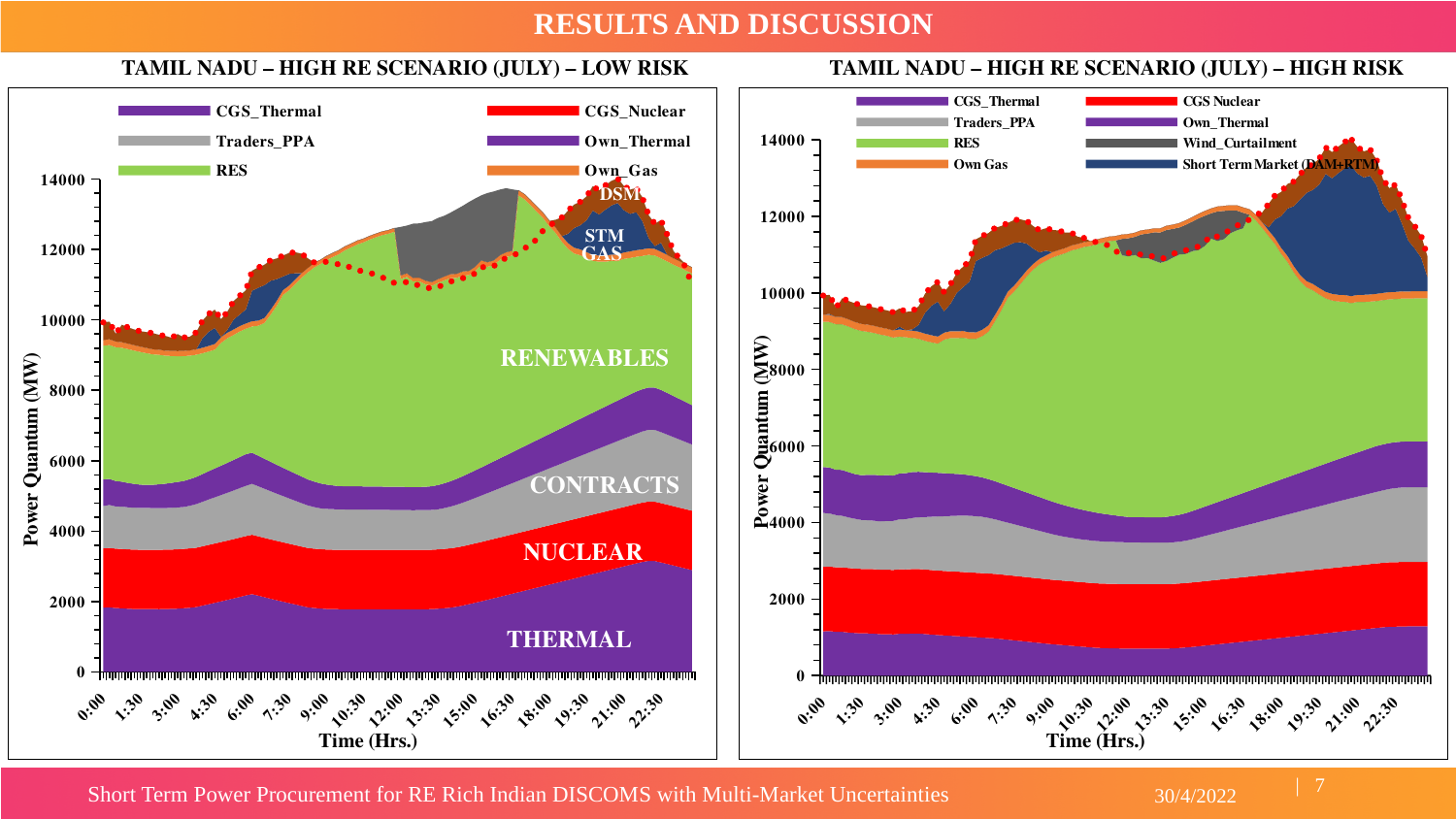

RESULTS AND DISCUSSION
TAMIL NADU – HIGH RE SCENARIO (JULY) – LOW RISK
TAMIL NADU – HIGH RE SCENARIO (JULY) – HIGH RISK

### Chart

| Category | CGS_Thermal |  |  |  |  |  |  |  |  |  |
|---|---|---|---|---|---|---|---|---|---|---|
| 1 | 1828.3459162648955 | 1686.0 | 1200.5666666666668 | 756.0 | 3796.94174700961 | 166.769211846177 | 0.0 | 496.559133778281 | 0.0 | 9931.18267556563 |
| 1.0416666666666666E-2 | 1834.7042887156856 | 1686.0 | 1221.8733333333332 | 740.0 | 3805.186035989 | 164.275878512844 | 0.0 | 497.475765081625 | 0.0 | 9949.51530163249 |
| 2.0833333333333332E-2 | 1814.905916264895 | 1686.0 | 1197.9 | 724.0 | 3805.186035989 | 161.782545179511 | 0.0 | 215.986134764794 | 0.0 | 9605.7606321982 |
| 3.125E-2 | 1806.8333333333333 | 1686.0 | 1203.6063930294465 | 708.0 | 3805.186035989 | 159.289211846177 | 0.0 | 493.100788115682 | 0.0 | 9862.01576231364 |
| 4.1666666666666664E-2 | 1793.4599999999998 | 1686.0 | 1195.2333333333333 | 692.0 | 3805.186035989 | 156.795878512844 | 0.0 | 458.897273577252 | 0.0 | 9787.57252141243 |
| 5.2083333333333336E-2 | 1786.7400000000002 | 1686.0 | 1191.9 | 676.0 | 3788.69745803023 | 154.302545179511 | 0.0 | 444.722788094799 | 0.0 | 9728.36279130454 |
| 6.25E-2 | 1783.0333333333333 | 1686.0 | 1189.9 | 660.0 | 3772.20888007146 | 151.809211846177 | 0.0 | 433.504545510011 | 0.0 | 9676.45597076098 |
| 7.2916666666666671E-2 | 1782.9266666666667 | 1686.0 | 1188.4 | 660.0 | 3739.23172415393 | 149.315878512844 | 0.0 | 450.049745734298 | 0.0 | 9655.92401506774 |
| 8.3333333333333329E-2 | 1782.8200000000002 | 1686.0 | 1186.4 | 660.0 | 3706.2545682364 | 146.822545179511 | 0.0 | 453.872447914349 | 0.0 | 9622.16956133026 |
| 9.375E-2 | 1782.7133333333336 | 1686.0 | 1184.4 | 676.0 | 3681.52170129824 | 144.329211846177 | 0.0 | 422.86461006994 | 0.0 | 9577.82885654769 |
| 0.10416666666666667 | 1786.2066666666665 | 1686.0 | 1182.4 | 692.0 | 3640.30025640133 | 141.835878512844 | 0.0 | 416.83888847166 | 0.0 | 9545.5816900525 |
| 0.11458333333333333 | 1789.9133333333334 | 1686.0 | 1185.7333333333333 | 708.0 | 3607.32310048379 | 144.329211846177 | 0.0 | 375.000129628195 | 0.0 | 9496.29910862483 |
| 0.125 | 1796.633333333333 | 1686.0 | 1189.0666666666668 | 724.0 | 3574.34594456626 | 146.822545179511 | 0.0 | 479.83518367083 | 0.0 | 9596.7036734166 |
| 0.13541666666666666 | 1810.006666666667 | 1686.0 | 1188.4 | 740.0 | 3549.61307762811 | 149.315878512844 | 0.0 | 379.565285308508 | 0.0 | 9502.90090811613 |
| 0.14583333333333334 | 1823.38 | 1686.0 | 1211.7066666666663 | 756.0 | 3508.39163273119 | 151.809211846177 | 0.0 | 387.503461631046 | 0.0 | 9524.79097287508 |
| 0.15625 | 1841.8956436822064 | 1686.0 | 1237.6800000000005 | 772.0 | 3475.41447681366 | 154.302545179511 | 0.0 | 482.489087667125 | 0.0 | 9649.7817533425 |
| 0.16666666666666666 | 1882.2689770155398 | 1686.0 | 1263.653333333333 | 788.0 | 3434.19303191674 | 156.795878512844 | 266.785371060383 | 498.826136412571 | 0.0 | 9976.52272825141 |
| 0.17708333333333334 | 1922.6423103488735 | 1686.0 | 1289.6266666666666 | 804.0 | 3401.21587599921 | 159.289211846177 | 401.3545183611043 | 508.63834648537 | 0.0 | 10172.7669297074 |
| 0.1875 | 1963.0156436822058 | 1686.0 | 1311.6000000000008 | 820.0 | 3376.48300906106 | 161.782545179511 | 454.6832803554288 | 514.398130435695 | 0.0 | 10287.9626087139 |
| 0.19791666666666666 | 2003.1756436822072 | 1686.0 | 1333.5733333333328 | 836.0 | 3490.826634668876 | 160.196666666667 | 8.89870770203612 | 500.98268347648 | 0.0 | 10019.6536695296 |
| 0.20833333333333334 | 2043.3356436822066 | 1686.0 | 1356.8799999999997 | 852.0 | 3541.9050605686944 | 157.703333333333 | 76.3866876106956 | 511.27424869447 | 0.0 | 10225.4849738894 |
| 0.21875 | 2086.295643682206 | 1686.0 | 1380.1866666666674 | 868.0 | 3550.813973373307 | 155.21 | 277.094075099571 | 526.50528204325 | 0.0 | 10530.105640865 |
| 0.22916666666666666 | 2129.2556436822074 | 1686.0 | 1403.4933333333329 | 884.0 | 3568.915243355595 | 152.716666666667 | 326.995211007689 | 534.28295252871 | 0.0 | 10685.6590505742 |
| 0.23958333333333334 | 2172.2156436822056 | 1686.0 | 1426.7999999999997 | 900.0 | 3564.937261268513 | 150.223333333333 | 397.91630393399 | 542.004870643055 | 0.0 | 10840.0974128611 |
| 0.25 | 2208.562310348873 | 1686.0 | 1448.773333333335 | 884.0 | 3587.8717268892015 | 147.73 | 866.739559974473 | 569.98299634452 | 0.0 | 11399.6599268904 |
| 0.26041666666666669 | 2165.3889770155397 | 1686.0 | 1422.7999999999997 | 868.0 | 3693.249082303731 | 145.236666666667 | 935.674481501826 | 574.544695130935 | 0.0 | 11490.8939026187 |
| 0.27083333333333331 | 2122.2156436822065 | 1686.0 | 1395.4933333333329 | 852.0 | 3859.747553914929 | 142.743333333333 | 930.52071452861 | 578.353714673285 | 0.0 | 11567.0742934657 |
| 0.28125 | 2079.042310348873 | 1686.0 | 1368.1866666666674 | 836.0 | 4182.604071761345 | 140.25 | 821.070892223117 | 584.902839 | 0.0 | 11698.05678 |
| 0.29166666666666669 | 2035.8689770155402 | 1686.0 | 1340.8799999999997 | 820.0 | 4527.065807577994 | 137.756666666667 | 613.143093504284 | 587.406028671815 | 0.0 | 11748.1205734363 |
| 0.30208333333333331 | 1995.4956436822065 | 1686.0 | 1313.5733333333328 | 804.0 | 4912.748988291563 | 135.263333333333 | 388.104235718328 | 591.325554439935 | 0.0 | 11826.5110887987 |
| 0.3125 | 1955.1223103488733 | 1686.0 | 1286.2666666666673 | 788.0 | 5131.36680864783 | 132.77 | 329.399824137573 | 595.206611042155 | 0.0 | 11904.1322208431 |
| 0.32291666666666702 | 1914.7489770155403 | 1686.0 | 1260.293333333333 | 772.0 | 5390.73203980187 | 130.276666666667 | 171.327178532145 | 596.072536597345 | 0.0 | 11921.4507319469 |
| 0.33333333333333398 | 1874.3756436822057 | 1686.0 | 1234.3199999999997 | 756.0 | 5652.75088582468 | 127.783333333333 | 0.0 | 549.13788164038 | 0.0 | 11880.3677444806 |
| 0.34375 | 1834.002310348873 | 1686.0 | 1208.3466666666673 | 740.0 | 5885.20366927094 | 125.29 | 0.0 | 268.014283101318 | 0.0 | 11746.8569293878 |
| 0.35416666666666702 | 1815.4866666666671 | 1686.0 | 1182.373333333333 | 724.0 | 6080.320135260399 | 122.796666666667 | 0.0 | 27.4615955569327 | 0.0 | 11638.438397484 |
| 0.36458333333333398 | 1802.1133333333328 | 1686.0 | 1159.0666666666668 | 708.0 | 6229.733102661459 | 120.303333333333 | 0.0 | 0.0 | 0.122892152217901 | 11689.36758 |
| 0.375 | 1788.7399999999998 | 1686.0 | 1155.7333333333333 | 692.0 | 6375.50672692683 | 117.81 | 0.0 | 0.0 | 0.0 | 11645.8984161664 |
| 0.38541666666666702 | 1785.0333333333333 | 1686.0 | 1152.4 | 676.0 | 6487.23223492417 | 115.316666666667 | 0.0 | 0.0 | 0.0 | 11632.5907025765 |
| 0.39583333333333398 | 1781.3266666666668 | 1686.0 | 1150.4 | 660.0 | 6590.71345394213 | 112.823333333333 | 0.0 | 0.0 | 0.0 | 11575.3957885177 |
| 0.40625 | 1781.2200000000003 | 1686.0 | 1148.4 | 660.0 | 6704.14450860995 | 110.33 | 0.0 | 0.0 | 0.0 | 11577.957883521 |
| 0.41666666666666702 | 1781.1133333333332 | 1686.0 | 1146.4 | 660.0 | 6788.48353480036 | 107.836666666667 | 0.0 | 0.0 | 0.0 | 11467.7035768643 |
| 0.42708333333333398 | 1781.0066666666667 | 1686.0 | 1144.4 | 660.0 | 6877.18172253004 | 105.343333333333 | 0.0 | 0.0 | 0.0 | 11435.9670586781 |
| 0.4375 | 1780.9 | 1686.0 | 1142.4 | 660.0 | 6936.72012505272 | 102.85 | 0.0 | 0.0 | 1.29926930091642 | 11352.9571447364 |
| 0.44791666666666702 | 1780.9 | 1686.0 | 1140.4 | 660.0 | 7017.525224905639 | 102.85 | 0.0 | 0.0 | 0.0 | 11327.1441091972 |
| 0.45833333333333398 | 1780.9 | 1686.0 | 1138.4 | 660.0 | 7084.427604939 | 102.85 | 0.0 | 0.0 | 0.0 | 11300.8618708842 |
| 0.46875 | 1780.9 | 1686.0 | 1136.4 | 660.0 | 7146.97082343309 | 102.85 | 0.0 | 0.0 | 0.0 | 11223.5558215009 |
| 0.47916666666666702 | 1780.9 | 1686.0 | 1134.4 | 660.0 | 7187.203890732009 | 102.85 | 0.0 | 0.0 | 0.988377598005172 | 11080.4544836799 |
| 0.48958333333333398 | 1780.9 | 1686.0 | 1132.4 | 660.0 | 7250.26145272496 | 102.85 | 0.0 | 0.0 | 0.0 | 11055.4348498462 |
| 0.5 | 1780.9 | 1686.0 | 1130.4 | 660.0 | 5907.81853882246 | 102.85 | 0.0 | 0.0 | 1376.15293675818 | 11043.2179113164 |
| 0.51041666666666696 | 1780.9 | 1686.0 | 1128.4 | 660.0 | 5970.207072056918 | 102.85 | 0.0 | 0.0 | 1354.35502884172 | 11079.5781609189 |
| 0.52083333333333404 | 1780.9 | 1686.0 | 1126.4 | 660.0 | 5840.637101571583 | 102.85 | 0.0 | 0.0 | 1539.69987460471 | 10990.7509090748 |
| 0.53125 | 1780.9 | 1686.0 | 1128.4 | 660.0 | 5845.616737013847 | 102.85 | 0.0 | 0.0 | 1539.73410666887 | 10997.5693503833 |
| 0.54166666666666696 | 1780.98 | 1686.0 | 1130.4 | 660.0 | 5756.251193406081 | 104.72 | 0.0 | 0.0 | 1662.34991124939 | 10937.5301385434 |
| 0.55208333333333404 | 1783.7866666666664 | 1686.0 | 1132.4 | 672.0 | 5695.428021903512 | 107.213333333333 | 0.0 | 0.0 | 1730.66649733847 | 10881.4680219968 |
| 0.5625 | 1794.7433333333342 | 1686.0 | 1137.8133333333333 | 688.0 | 5743.825026812155 | 109.706666666666 | 0.0 | 0.0 | 1736.48149618029 | 10932.0794245674 |
| 0.57291666666666696 | 1808.1166666666677 | 1686.0 | 1158.6199999999988 | 704.0 | 5766.0506403182535 | 112.2 | 0.0 | 0.0 | 1723.77153378809 | 11015.3273070022 |
| 0.58333333333333404 | 1824.3200000000006 | 1686.0 | 1184.5933333333319 | 720.0 | 5771.204002411121 | 114.693333333333 | 0.0 | 0.0 | 1745.69540186337 | 11095.2439494932 |
| 0.59375 | 1850.4800000000002 | 1686.0 | 1210.5666666666652 | 736.0 | 5711.89070431127 | 117.186666666666 | 0.0 | 0.0 | 1831.60193999112 | 11113.213629303 |
| 0.60416666666666696 | 1883.834517672383 | 1686.0 | 1236.5399999999988 | 752.0 | 5701.28557635053 | 119.68 | 0.0 | 0.0 | 1863.41947655057 | 11187.8657011406 |
| 0.61458333333333404 | 1924.2078510057147 | 1686.0 | 1262.513333333332 | 768.0 | 5633.636780593463 | 122.173333333333 | 0.0 | 0.0 | 1954.01166147028 | 11207.1415163251 |
| 0.625 | 1964.5811843390484 | 1686.0 | 1289.8199999999988 | 784.0 | 5665.071487639827 | 124.666666666667 | 0.0 | 0.0 | 1935.31657176571 | 11327.512671968 |
| 0.63541666666666696 | 2004.954517672383 | 1686.0 | 1317.1266666666652 | 800.0 | 5758.106861048484 | 127.16 | 0.0 | 0.0 | 1847.3454367198 | 11513.9213787001 |
| 0.64583333333333404 | 2048.1278510057155 | 1686.0 | 1344.433333333332 | 816.0 | 5616.930839124692 | 129.653333333333 | 0.0 | 0.0 | 1965.62753602717 | 11468.3853568883 |
| 0.65625 | 2091.3011843390486 | 1686.0 | 1371.7399999999986 | 832.0 | 5579.967009754157 | 132.146666666667 | 0.0 | 0.0 | 1957.23180966919 | 11523.6851355853 |
| 0.66666666666666696 | 2134.474517672383 | 1686.0 | 1399.0466666666664 | 848.0 | 5639.750343078265 | 134.64 | 0.0 | 0.0 | 1863.39666265428 | 11676.0514745308 |
| 0.67708333333333404 | 2177.647851005716 | 1686.0 | 1426.353333333333 | 864.0 | 5633.72368127728 | 137.133333333333 | 0.0 | 0.0 | 1817.92077828716 | 11759.8981990234 |
| 0.6875 | 2220.8211843390486 | 1686.0 | 1453.6599999999987 | 880.0 | 5588.781501446055 | 139.626666666667 | 0.0 | 0.0 | 1740.21231653327 | 11807.3959408113 |
| 0.69791666666666696 | 2263.9945176723827 | 1686.0 | 1480.9666666666665 | 896.0 | 7213.693010934707 | 142.12 | 0.0 | 0.0 | 0.536969823162508 | 11917.6935525855 |
| 0.70833333333333404 | 2307.167851005716 | 1686.0 | 1508.273333333333 | 912.0 | 7012.291328086455 | 144.613333333333 | 0.0 | 0.0 | 0.0 | 12044.7682463205 |
| 0.71875 | 2350.3411843390472 | 1686.0 | 1535.5799999999986 | 928.0 | 6753.683575404614 | 147.106666666667 | 0.0 | 0.0 | 0.0 | 12099.8877528194 |
| 0.72916666666666696 | 2393.514517672384 | 1686.0 | 1562.8866666666663 | 944.0 | 6481.714893731931 | 149.6 | 0.0 | 0.0 | 0.0 | 12327.7384117091 |
| 0.73958333333333404 | 2436.687851005716 | 1686.0 | 1590.193333333333 | 960.0 | 6217.325342889209 | 152.093333333333 | 0.0 | 0.0 | 0.191124050266808 | 12545.7239852541 |
| 0.75 | 2479.861184339047 | 1686.0 | 1617.4999999999998 | 976.0 | 5900.44121292976 | 154.586666666667 | 0.0 | 0.0 | 0.0 | 12637.4597165228 |
| 0.76041666666666696 | 2523.034517672384 | 1686.0 | 1644.8066666666662 | 992.0 | 5625.5354720152345 | 157.08 | 0.0 | 217.829064526619 | 0.0 | 12846.2857208809 |
| 0.77083333333333404 | 2566.207851005716 | 1686.0 | 1672.113333333333 | 1008.0 | 5291.02357184846 | 159.573333333333 | 0.0 | 529.795671999858 | 0.0 | 12912.7137615207 |
| 0.78125 | 2609.381184339047 | 1686.0 | 1699.4199999999996 | 1024.0 | 5003.040346316145 | 162.066666666667 | 265.9182705597897 | 655.25402462535 | 0.0 | 13105.080492507 |
| 0.79166666666666696 | 2652.554517672383 | 1686.0 | 1726.726666666666 | 1040.0 | 4782.716979289392 | 164.56 | 561.8164364999271 | 663.914452638335 | 0.0 | 13278.2890527667 |
| 0.80208333333333404 | 2695.7278510057154 | 1686.0 | 1754.0333333333328 | 1056.0 | 4646.449194079998 | 167.053333333333 | 686.652649037417 | 667.995597936305 | 0.0 | 13359.9119587261 |
| 0.8125 | 2738.9011843390476 | 1686.0 | 1781.3399999999995 | 1072.0 | 4478.187325473864 | 169.546666666667 | 909.55305360077 | 675.55411737265 | 0.0 | 13511.082347453 |
| 0.82291666666666696 | 2782.0745176723826 | 1686.0 | 1808.6466666666663 | 1088.0 | 4317.222475386483 | 172.04 | 1254.26561722373 | 689.90785668154 | 0.0 | 13798.1571336308 |
| 0.83333333333333404 | 2825.247851005716 | 1686.0 | 1835.9533333333338 | 1104.0 | 4203.268163551413 | 174.533333333333 | 1166.12403422482 | 683.95403765519 | 0.0 | 13679.0807531038 |
| 0.84375 | 2868.421184339049 | 1686.0 | 1863.2599999999998 | 1120.0 | 4118.46901720557 | 177.026666666667 | 1299.10109792521 | 691.1725245335 | 0.0 | 13823.45049067 |
| 0.85416666666666696 | 2911.594517672382 | 1686.0 | 1890.5666666666662 | 1136.0 | 4052.5147053705 | 179.52 | 1396.19645888167 | 697.49433413638 | 0.0 | 13949.8866827276 |
| 0.86458333333333404 | 2954.767851005716 | 1686.0 | 1917.873333333334 | 1152.0 | 3961.82752659728 | 182.013333333333 | 1468.35019170205 | 701.20169663009 | 0.0 | 14024.0339326018 |
| 0.875 | 2997.9411843390494 | 1686.0 | 1944.6799999999996 | 1168.0 | 3937.09465965913 | 184.506666666667 | 1199.86934687881 | 690.42588723914 | 0.0 | 13808.5177447828 |
| 0.88541666666666696 | 3041.114517672382 | 1686.0 | 1969.9866666666662 | 1184.0 | 3879.38463680345 | 187.0 | 1066.8291596698607 | 684.963946358545 | 0.0 | 13699.2789271709 |
| 0.89583333333333404 | 3084.181184339049 | 1686.0 | 1995.2933333333326 | 1200.0 | 3829.91890292715 | 187.0 | 1078.5256309805422 | 687.416792188425 | 0.0 | 13748.3358437685 |
| 0.90625 | 3123.647851005717 | 1686.0 | 2020.2666666666664 | 1200.0 | 3788.69745803023 | 187.0 | 801.969126200928 | 674.08321588966 | 0.0 | 13481.6643177932 |
| 0.91666666666666696 | 3153.4478510057143 | 1686.0 | 2039.6666666666665 | 1200.0 | 3772.20888007146 | 187.0 | 287.2007271478268 | 648.71179604693 | 0.0 | 12974.2359209386 |
| 0.92708333333333404 | 3148.800373886338 | 1686.0 | 2040.3333333333333 | 1200.0 | 3755.7203021127 | 187.0 | 81.8255326168665 | 636.82523904996 | 0.0 | 12736.5047809992 |
| 0.9375 | 3109.333707219671 | 1686.0 | 2016.3599999999997 | 1200.0 | 3739.23172415393 | 187.0 | 255.56913433832398 | 641.762871879575 | 0.0 | 12835.2574375915 |
| 0.94791666666666696 | 3066.1603738863364 | 1686.0 | 1989.0533333333333 | 1184.0 | 3739.23172415393 | 184.506666666667 | 0.0 | 572.386874366234 | 0.0 | 12421.3389724065 |
| 0.95833333333333404 | 3022.9870405530037 | 1686.0 | 1961.7466666666667 | 1168.0 | 3730.98743517455 | 182.013333333333 | 0.0 | 205.573999686846 | 0.0 | 11957.3084754144 |
| 0.96875 | 2979.8137072196714 | 1686.0 | 1934.4399999999998 | 1152.0 | 3739.23172415393 | 179.52 | 0.0 | 75.4738037947981 | 0.0 | 11746.4792351684 |
| 0.97916666666666696 | 2936.6403738863364 | 1686.0 | 1907.1333333333332 | 1136.0 | 3739.23172415393 | 177.026666666667 | 0.0 | 0.0 | 0.0 | 11498.3775207619 |
| 0.98958333333333404 | 2893.4670405530037 | 1686.0 | 1879.8266666666668 | 1120.0 | 3739.00868342257 | 174.533333333333 | 0.0 | 0.0 | 0.223040731360925 | 10953.4153582166 |

### Chart

| Category | CGS_Thermal |  |  |  |  |  |  |  |  |  |
|---|---|---|---|---|---|---|---|---|---|---|
| 1 | 1158.65 | 1686.0 | 1406.0317947777392 | 1200.0 | 3796.94174700961 | 0.0 | 187.0 | 0.0 | 496.559133778281 | 9931.18267556563 |
| 1.0416666666666666E-2 | 1161.952277324147 | 1686.0 | 1388.7251281110719 | 1200.0 | 3805.186035989 | 0.0 | 187.0 | 23.1760951266459 | 497.475765081625 | 9949.51530163249 |
| 2.0833333333333332E-2 | 1144.912277324148 | 1686.0 | 1364.7517947777387 | 1184.0 | 3805.186035989 | 0.0 | 187.0 | 0.0 | 233.910524107316 | 9605.7606321982 |
| 3.125E-2 | 1142.618943990814 | 1686.0 | 1345.2149163849358 | 1200.0 | 3805.186035989 | 0.0 | 187.0 | 2.89507783320853 | 493.100788115682 | 9862.01576231364 |
| 4.1666666666666664E-2 | 1125.5789439908149 | 1686.0 | 1321.2415830516027 | 1184.0 | 3805.186035989 | 0.0 | 187.0 | 0.0 | 478.565958381015 | 9787.57252141243 |
| 5.2083333333333336E-2 | 1112.312277324148 | 1686.0 | 1299.9349163849354 | 1168.0 | 3788.69745803023 | 0.0 | 187.0 | 0.0 | 486.418139565227 | 9728.36279130454 |
| 6.25E-2 | 1102.5389439908145 | 1686.0 | 1278.995773027583 | 1168.38290846641 | 3772.20888007146 | 0.0 | 184.506666666667 | 0.0 | 483.822798538049 | 9676.45597076098 |
| 7.2916666666666671E-2 | 1102.605610657482 | 1686.0 | 1273.9075710365344 | 1184.38290846641 | 3739.23172415393 | 0.0 | 187.0 | 0.0 | 482.796200753387 | 9655.92401506774 |
| 8.3333333333333329E-2 | 1096.538943990814 | 1686.0 | 1265.2675710365338 | 1200.0 | 3706.2545682364 | 0.0 | 187.0 | 0.0 | 481.108478066513 | 9622.16956133026 |
| 9.375E-2 | 1083.272277324148 | 1686.0 | 1261.1434350979187 | 1200.0 | 3681.52170129824 | 0.0 | 187.0 | 0.0 | 478.891442827385 | 9577.82885654769 |
| 0.10416666666666667 | 1082.552247383961 | 1686.0 | 1272.450101764585 | 1200.0 | 3640.30025640133 | 0.0 | 187.0 | 0.0 | 477.279084502625 | 9545.5816900525 |
| 0.11458333333333333 | 1075.866666666665 | 1686.0 | 1281.2943860431349 | 1184.0 | 3607.32310048379 | 0.0 | 187.0 | 0.0 | 474.814955431242 | 9496.29910862483 |
| 0.125 | 1092.906666666666 | 1686.0 | 1305.2677193764669 | 1200.0 | 3574.34594456626 | 0.0 | 187.0 | 71.3481591363771 | 479.83518367083 | 9596.7036734166 |
| 0.13541666666666666 | 1090.568399039079 | 1686.0 | 1314.5743860431337 | 1200.0 | 3549.61307762811 | 0.0 | 187.0 | 0.0 | 475.145045405807 | 9502.90090811613 |
| 0.14583333333333334 | 1099.739999999999 | 1686.0 | 1333.5477193764677 | 1200.0 | 3508.39163273119 | 0.0 | 187.0 | 33.8720721236715 | 476.239548643754 | 9524.79097287508 |
| 0.15625 | 1099.779999999999 | 1686.0 | 1352.1877193764672 | 1188.0 | 3475.41447681366 | 0.0 | 187.0 | 178.910469485251 | 482.489087667125 | 9649.7817533425 |
| 0.16666666666666666 | 1086.513333333332 | 1686.0 | 1370.8277193764668 | 1172.0 | 3434.19303191674 | 0.0 | 187.0 | 541.162507212303 | 498.826136412571 | 9976.52272825141 |
| 0.17708333333333334 | 1073.246666666666 | 1686.0 | 1392.1343860431346 | 1156.0 | 3401.21587599921 | 0.0 | 187.0 | 768.531654513024 | 508.63834648537 | 10172.7669297074 |
| 0.1875 | 1059.8733333333323 | 1686.0 | 1413.4410527098003 | 1140.0 | 3376.48300906106 | 0.0 | 184.506666666667 | 913.260416507347 | 514.398130435695 | 10287.9626087139 |
| 0.19791666666666666 | 1050.2733333333317 | 1686.0 | 1429.2010527097998 | 1124.0 | 3490.826634668876 | 0.0 | 182.013333333333 | 556.356632007781 | 500.98268347648 | 10019.6536695296 |
| 0.20833333333333334 | 1040.673333333333 | 1686.0 | 1444.9610527097996 | 1108.0 | 3541.9050605686944 | 0.0 | 179.52 | 713.151278583106 | 511.27424869447 | 10225.4849738894 |
| 0.21875 | 1031.0733333333324 | 1686.0 | 1460.7210527098005 | 1092.0 | 3550.813973373307 | 0.0 | 177.026666666667 | 1005.96533273864 | 526.50528204325 | 10530.105640865 |
| 0.22916666666666666 | 1021.4733333333327 | 1686.0 | 1476.4810527098 | 1076.0 | 3568.915243355595 | 0.0 | 174.533333333333 | 1147.97313531343 | 534.28295252871 | 10685.6590505742 |
| 0.23958333333333334 | 1011.873333333333 | 1686.0 | 1477.8410527097997 | 1060.0 | 3564.937261268513 | 0.0 | 172.04 | 1325.4008949064 | 542.004870643055 | 10840.0974128611 |
| 0.25 | 1002.2733333333324 | 1686.0 | 1479.2010527098003 | 1044.0 | 3587.8717268892015 | 0.0 | 169.546666666667 | 1860.78415094688 | 569.98299634452 | 11399.6599268904 |
| 0.26041666666666669 | 992.6733333333327 | 1686.0 | 1471.690101764585 | 1028.0 | 3693.249082303731 | 0.0 | 167.053333333333 | 1877.68335675279 | 574.544695130935 | 11490.8939026187 |
| 0.27083333333333331 | 983.073333333333 | 1686.0 | 1451.0501017645847 | 1012.0 | 3859.747553914929 | 0.0 | 164.56 | 1832.28958977957 | 578.353714673285 | 11567.0742934657 |
| 0.28125 | 973.4733333333334 | 1686.0 | 1425.0767684312523 | 995.999999999999 | 4182.604071761345 | 0.0 | 162.066666666667 | 1687.93310080741 | 584.902839 | 11698.05678 |
| 0.29166666666666669 | 956.3266666666667 | 1686.0 | 1399.103435097919 | 979.999999999999 | 4527.065807577994 | 0.0 | 159.573333333333 | 1452.64530208857 | 587.406028671815 | 11748.1205734363 |
| 0.30208333333333331 | 939.179999999999 | 1686.0 | 1373.1301017645856 | 963.999999999999 | 4912.748988291563 | 0.0 | 157.08 | 1203.04644430262 | 591.325554439935 | 11826.5110887987 |
| 0.3125 | 922.0333333333333 | 1686.0 | 1347.1567684312515 | 947.999999999999 | 5131.36680864783 | 0.0 | 154.586666666667 | 1119.78203272186 | 595.206611042155 | 11904.1322208431 |
| 0.32291666666666702 | 904.8866666666668 | 1686.0 | 1321.183435097919 | 931.999999999999 | 5390.73203980187 | 0.0 | 152.093333333333 | 938.48272044977 | 596.072536597345 | 11921.4507319469 |
| 0.33333333333333398 | 887.739999999999 | 1686.0 | 1295.2101017645857 | 915.999999999999 | 5652.75088582468 | 0.0 | 149.6 | 699.048369667307 | 594.01838722403 | 11880.3677444806 |
| 0.34375 | 870.5933333333334 | 1686.0 | 1269.2367684312512 | 899.999999999999 | 5885.20366927094 | 0.0 | 147.106666666667 | 401.373645216221 | 587.34284646939 | 11746.8569293878 |
| 0.35416666666666702 | 853.4466666666667 | 1686.0 | 1243.263435097919 | 883.999999999999 | 6080.320135260399 | 0.0 | 144.613333333333 | 164.872907251484 | 581.9219198742 | 11638.438397484 |
| 0.36458333333333398 | 836.3 | 1686.0 | 1217.2901017645859 | 867.999999999999 | 6229.855994813681 | 0.0 | 142.12 | 125.333104421739 | 584.468379 | 11689.36758 |
| 0.375 | 819.1533333333334 | 1686.0 | 1191.3167684312511 | 851.999999999999 | 6375.50672692683 | 0.0 | 139.626666666667 | 0.0 | 582.29492080832 | 11645.8984161664 |
| 0.38541666666666702 | 805.7799999999996 | 1686.0 | 1168.0101017645861 | 835.999999999999 | 6487.23223492417 | 0.0 | 137.133333333333 | 0.0 | 512.435032554411 | 11632.5907025765 |
| 0.39583333333333398 | 792.406666666667 | 1686.0 | 1148.0367684312519 | 819.999999999999 | 6590.71345394213 | 0.0 | 134.64 | 0.0 | 403.598899477654 | 11575.3957885177 |
| 0.40625 | 779.0333333333333 | 1686.0 | 1134.7301017645855 | 803.999999999999 | 6704.14450860995 | 0.0 | 132.146666666667 | 0.0 | 337.903273146466 | 11577.957883521 |
| 0.41666666666666702 | 765.6599999999997 | 1686.0 | 1121.423435097919 | 787.999999999999 | 6788.48353480036 | 0.0 | 129.653333333333 | 0.0 | 188.48327363269 | 11467.7035768643 |
| 0.42708333333333398 | 752.286666666667 | 1686.0 | 1114.3399999999997 | 771.999999999999 | 6877.18172253004 | 0.0 | 127.16 | 0.0 | 106.998669481394 | 11435.9670586781 |
| 0.4375 | 738.9133333333333 | 1686.0 | 1108.2333333333333 | 755.999999999999 | 6938.01939435364 | 0.0 | 124.666666666667 | 0.0 | 1.12441704942666 | 11352.9571447364 |
| 0.44791666666666702 | 725.5399999999997 | 1686.0 | 1104.9 | 739.999999999999 | 7017.525224905639 | 0.0 | 122.173333333333 | 0.0 | 0.0 | 11327.1441091972 |
| 0.45833333333333398 | 718.82 | 1686.0 | 1101.5666666666668 | 723.999999999999 | 7084.427604939 | 0.0 | 119.68 | 0.0 | 0.0 | 11300.8618708842 |
| 0.46875 | 715.1133333333333 | 1686.0 | 1098.2333333333333 | 707.999999999999 | 7146.77754322826 | 0.193280204827715 | 117.186666666667 | 0.0 | 0.0 | 11223.5558215009 |
| 0.47916666666666702 | 711.4066666666668 | 1686.0 | 1094.9 | 691.999999999999 | 7188.192268330011 | 0.0 | 114.693333333333 | 0.0 | 0.0 | 11080.4544836799 |
| 0.48958333333333398 | 707.7 | 1686.0 | 1092.9 | 676.0 | 6817.0481831795305 | 433.213269545429 | 112.2 | 0.0 | 0.0 | 11055.4348498462 |
| 0.5 | 707.5933333333332 | 1686.0 | 1090.9 | 660.0 | 6809.80457798307 | 474.166897597566 | 109.706666666666 | 0.0 | 0.0 | 11043.2179113164 |
| 0.51041666666666696 | 707.4866666666667 | 1686.0 | 1088.9 | 660.0 | 6850.764827585575 | 471.914109532115 | 107.213333333333 | 0.0 | 0.0 | 11079.5781609189 |
| 0.52083333333333404 | 707.38 | 1686.0 | 1086.9 | 660.0 | 6764.609737903643 | 623.531865601344 | 104.72 | 0.0 | 0.0 | 10990.7509090748 |
| 0.53125 | 707.3 | 1686.0 | 1084.9 | 660.0 | 6774.494448422514 | 638.788803792711 | 102.85 | 0.0 | 0.0 | 10997.5693503833 |
| 0.54166666666666696 | 707.3 | 1686.0 | 1082.9 | 660.0 | 6710.64151109242 | 734.156913328379 | 102.85 | 0.0 | 0.0 | 10937.5301385434 |
| 0.55208333333333404 | 707.4066666666666 | 1686.0 | 1082.6635849007114 | 660.0 | 6649.8277704294205 | 793.842797389088 | 105.343333333333 | 0.0 | 0.0 | 10881.4680219968 |
| 0.5625 | 707.5133333333333 | 1686.0 | 1084.6635849007114 | 672.000000000001 | 6683.839173000032 | 814.032082722615 | 107.836666666667 | 0.0 | 0.0 | 10932.0794245674 |
| 0.57291666666666696 | 711.22 | 1686.0 | 1087.6635849007116 | 688.000000000001 | 6751.86038876817 | 747.949194343246 | 110.33 | 0.0 | 0.0 | 11015.3273070022 |
| 0.58333333333333404 | 722.1766666666676 | 1686.0 | 1090.996918234045 | 704.000000000001 | 6798.9936979258255 | 708.574977175572 | 112.823333333333 | 0.0 | 0.0 | 11095.2439494932 |
| 0.59375 | 735.5500000000013 | 1686.0 | 1104.303584900711 | 720.000000000001 | 6771.7900444022835 | 762.312925125794 | 115.316666666667 | 0.0 | 0.0 | 11113.213629303 |
| 0.60416666666666696 | 748.923333333335 | 1686.0 | 1127.6102515673783 | 736.000000000001 | 6791.268782906557 | 771.316870069454 | 117.81 | 0.0 | 0.0 | 11187.8657011406 |
| 0.61458333333333404 | 766.0700000000006 | 1686.0 | 1153.5835849007117 | 752.000000000001 | 6761.403453711127 | 825.647402134085 | 120.303333333333 | 0.0 | 0.0 | 11207.1415163251 |
| 0.625 | 783.2166666666683 | 1686.0 | 1179.5569182340441 | 768.000000000001 | 6809.755835912925 | 790.308721782861 | 122.796666666667 | 0.0 | 0.0 | 11327.512671968 |
| 0.63541666666666696 | 800.3633333333339 | 1686.0 | 1205.5302515673784 | 784.000000000001 | 6939.151127132729 | 666.250514492453 | 125.29 | 0.0 | 0.0 | 11513.9213787001 |
| 0.64583333333333404 | 817.5100000000007 | 1686.0 | 1231.5035849007115 | 800.000000000001 | 6822.5617719876 | 771.996603164101 | 127.783333333333 | 0.0 | 0.0 | 11468.3853568883 |
| 0.65625 | 834.6566666666683 | 1686.0 | 1257.476918234044 | 816.0 | 6809.048217351249 | 739.430602068671 | 130.276666666667 | 0.0 | 0.0 | 11523.6851355853 |
| 0.66666666666666696 | 851.803333333334 | 1686.0 | 1283.4502515673785 | 832.0 | 6906.46788963008 | 596.340716099769 | 132.77 | 0.0 | 0.0 | 11676.0514745308 |
| 0.67708333333333404 | 868.9500000000007 | 1686.0 | 1309.4235849007118 | 848.0 | 6922.034614122692 | 517.969845439678 | 135.263333333333 | 0.0 | 0.0 | 11759.8981990234 |
| 0.6875 | 886.0966666666684 | 1686.0 | 1335.396918234044 | 864.0 | 6914.585689243925 | 408.408128735398 | 137.756666666667 | 0.0 | 0.0 | 11807.3959408113 |
| 0.69791666666666696 | 903.243333333334 | 1686.0 | 1361.3702515673783 | 880.0 | 7214.229980757867 | 0.0 | 140.25 | 0.0 | 0.0 | 11917.6935525855 |
| 0.70833333333333404 | 920.3900000000007 | 1686.0 | 1387.3435849007126 | 896.0 | 7012.291328086455 | 0.0 | 142.743333333333 | 0.0 | 0.0 | 12044.7682463205 |
| 0.71875 | 937.5366666666682 | 1686.0 | 1413.316918234044 | 912.0 | 6753.683575404614 | 0.0 | 145.236666666667 | 0.0 | 252.113925847408 | 12099.8877528194 |
| 0.72916666666666696 | 954.6833333333341 | 1686.0 | 1439.2902515673782 | 928.0 | 6481.714893731931 | 0.0 | 147.73 | 73.9330124910043 | 616.386920585455 | 12327.7384117091 |
| 0.73958333333333404 | 971.8299999999997 | 1686.0 | 1465.2635849007124 | 944.0 | 6217.516466939479 | 0.0 | 150.223333333333 | 483.604400817874 | 627.286199262705 | 12545.7239852541 |
| 0.75 | 988.9766666666683 | 1686.0 | 1491.236918234044 | 960.0 | 5900.44121292976 | 0.0 | 152.716666666667 | 826.215266199522 | 631.87298582614 | 12637.4597165228 |
| 0.76041666666666696 | 1006.1233333333339 | 1686.0 | 1517.2102515673785 | 976.0 | 5625.5354720152345 | 0.0 | 155.21 | 1237.89237792091 | 642.314286044045 | 12846.2857208809 |
| 0.77083333333333404 | 1023.2699999999998 | 1686.0 | 1543.1835849007125 | 992.0 | 5291.02357184846 | 0.0 | 157.703333333333 | 1573.89758336216 | 645.635688076035 | 12912.7137615207 |
| 0.78125 | 1040.4166666666683 | 1686.0 | 1569.1569182340438 | 1008.0 | 5003.040346316145 | 0.0 | 160.196666666667 | 1983.01586999813 | 655.25402462535 | 13105.080492507 |
| 0.79166666666666696 | 1057.563333333334 | 1686.0 | 1595.1302515673792 | 1024.0 | 4782.716979289392 | 0.0 | 162.69 | 2306.27403593826 | 663.914452638335 | 13278.2890527667 |
| 0.80208333333333404 | 1074.7099999999996 | 1686.0 | 1621.1035849007126 | 1040.0 | 4646.449194079998 | 0.0 | 165.183333333334 | 2458.47024847575 | 667.995597936305 | 13359.9119587261 |
| 0.8125 | 1091.8566666666684 | 1686.0 | 1647.076918234044 | 1056.0 | 4478.187325473864 | 0.0 | 167.676666666667 | 2708.73065303911 | 675.55411737265 | 13511.082347453 |
| 0.82291666666666696 | 1109.003333333334 | 1686.0 | 1673.050251567379 | 1072.0 | 4317.222475386483 | 0.0 | 170.17 | 3080.80321666207 | 689.90785668154 | 13798.1571336308 |
| 0.83333333333333404 | 1126.1499999999996 | 1686.0 | 1699.0235849007124 | 1088.0 | 4203.268163551413 | 0.0 | 172.663333333334 | 3020.02163366315 | 683.95403765519 | 13679.0807531038 |
| 0.84375 | 1143.2966666666673 | 1686.0 | 1724.9969182340437 | 1104.0 | 4118.46901720557 | 0.0 | 175.156666666667 | 3180.35869736355 | 691.1725245335 | 13823.45049067 |
| 0.85416666666666696 | 1160.443333333334 | 1686.0 | 1749.2066666666678 | 1120.0 | 4052.5147053705 | 0.0 | 177.65 | 3306.57764322072 | 697.49433413638 | 13949.8866827276 |
| 0.86458333333333404 | 1177.5900000000006 | 1686.0 | 1773.1800000000012 | 1136.0 | 3961.82752659728 | 0.0 | 180.143333333334 | 3408.0913760411 | 701.20169663009 | 14024.0339326018 |
| 0.875 | 1194.7366666666662 | 1686.0 | 1797.1533333333339 | 1152.0 | 3937.09465965913 | 0.0 | 182.636666666667 | 3168.47053121786 | 690.42588723914 | 13808.5177447828 |
| 0.88541666666666696 | 1211.883333333334 | 1686.0 | 1821.126666666668 | 1168.0 | 3879.38463680345 | 0.0 | 185.13 | 3062.7903440089 | 684.963946358545 | 13699.2789271709 |
| 0.89583333333333404 | 1229.003333333334 | 1686.0 | 1845.1000000000013 | 1184.0 | 3829.91890292715 | 0.0 | 187.0 | 3099.89681531959 | 687.416792188425 | 13748.3358437685 |
| 0.90625 | 1246.043333333333 | 1686.0 | 1869.0733333333346 | 1200.0 | 3788.69745803023 | 0.0 | 187.0 | 2830.76697720664 | 674.08321588966 | 13481.6643177932 |
| 0.91666666666666696 | 1262.183333333334 | 1686.0 | 1893.046666666668 | 1200.0 | 3772.20888007146 | 0.0 | 187.0 | 2325.08524482021 | 648.71179604693 | 12974.2359209386 |
| 0.92708333333333404 | 1275.623333333333 | 1686.0 | 1915.686666666667 | 1200.0 | 3755.7203021127 | 0.0 | 187.0 | 2079.64923983654 | 636.82523904996 | 12736.5047809992 |
| 0.9375 | 1279.396666666667 | 1686.0 | 1935.833333333334 | 1200.0 | 3739.23172415393 | 0.0 | 187.0 | 2166.03284155799 | 641.762871879575 | 12835.2574375915 |
| 0.94791666666666696 | 1283.17 | 1686.0 | 1946.0 | 1200.0 | 3739.23172415393 | 0.0 | 187.0 | 1758.87029963225 | 621.066948620325 | 12421.3389724065 |
| 0.95833333333333404 | 1286.0 | 1686.0 | 1948.0 | 1200.0 | 3730.98743517455 | 0.0 | 187.0 | 1321.45561646913 | 597.86542377072 | 11957.3084754144 |
| 0.96875 | 1286.0 | 1686.0 | 1948.0 | 1200.0 | 3739.23172415393 | 0.0 | 187.0 | 1112.92354925605 | 587.32396175842 | 11746.4792351684 |
| 0.97916666666666696 | 1286.0 | 1686.0 | 1948.0 | 1200.0 | 3739.23172415393 | 0.0 | 187.0 | 877.226920569875 | 574.918876038095 | 11498.3775207619 |
| 0.98958333333333404 | 1286.0 | 1686.0 | 1948.0 | 1200.0 | 3739.23172415393 | 0.0 | 187.0 | 359.51286615184 | 547.67076791083 | 10953.4153582166 |
DSM
STM
GAS
RENEWABLES
CONTRACTS
NUCLEAR
THERMAL
|   7
30/4/2022